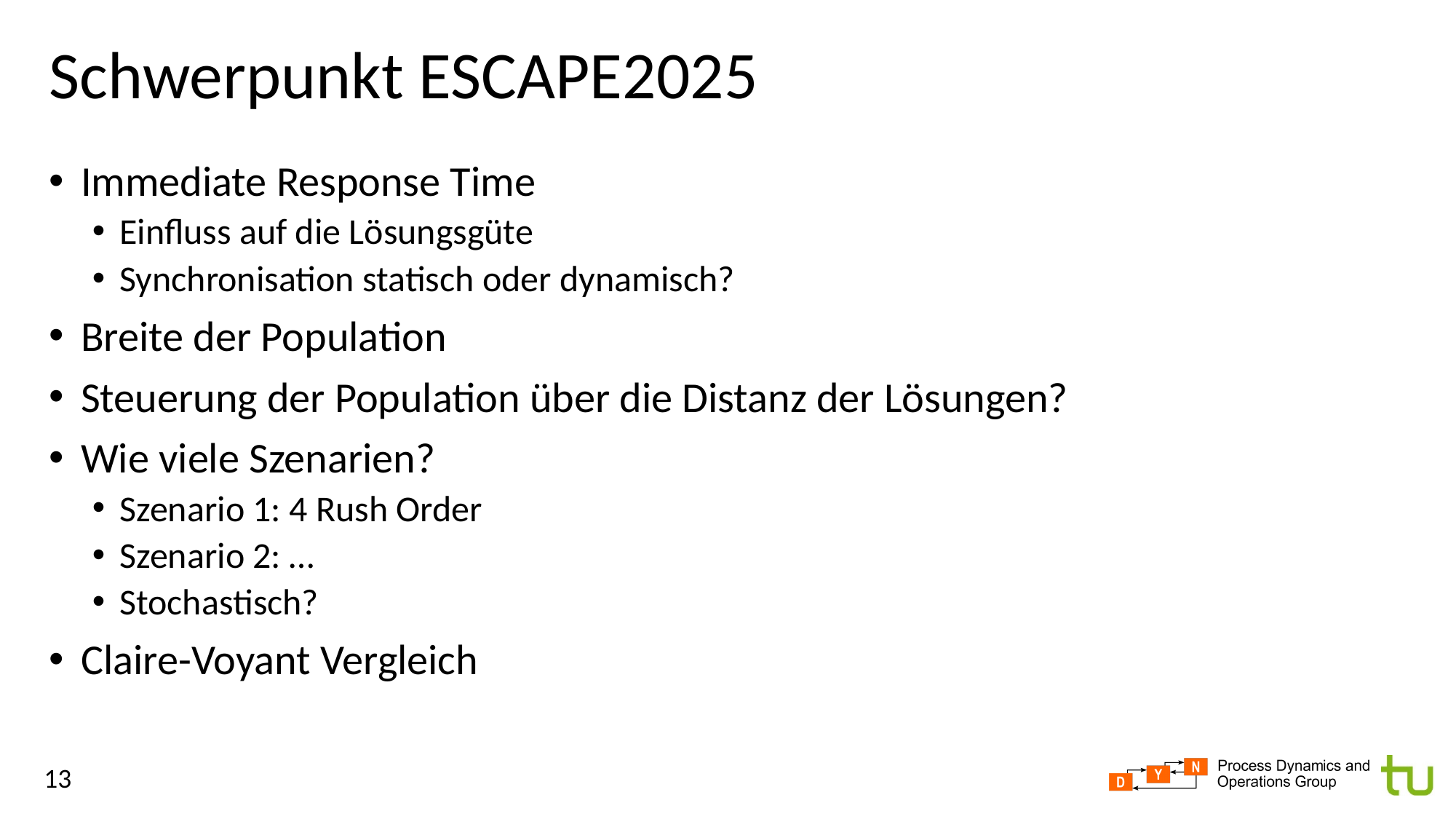

# Schwerpunkt ESCAPE2025
Immediate Response Time
Einfluss auf die Lösungsgüte
Synchronisation statisch oder dynamisch?
Breite der Population
Steuerung der Population über die Distanz der Lösungen?
Wie viele Szenarien?
Szenario 1: 4 Rush Order
Szenario 2: …
Stochastisch?
Claire-Voyant Vergleich

13